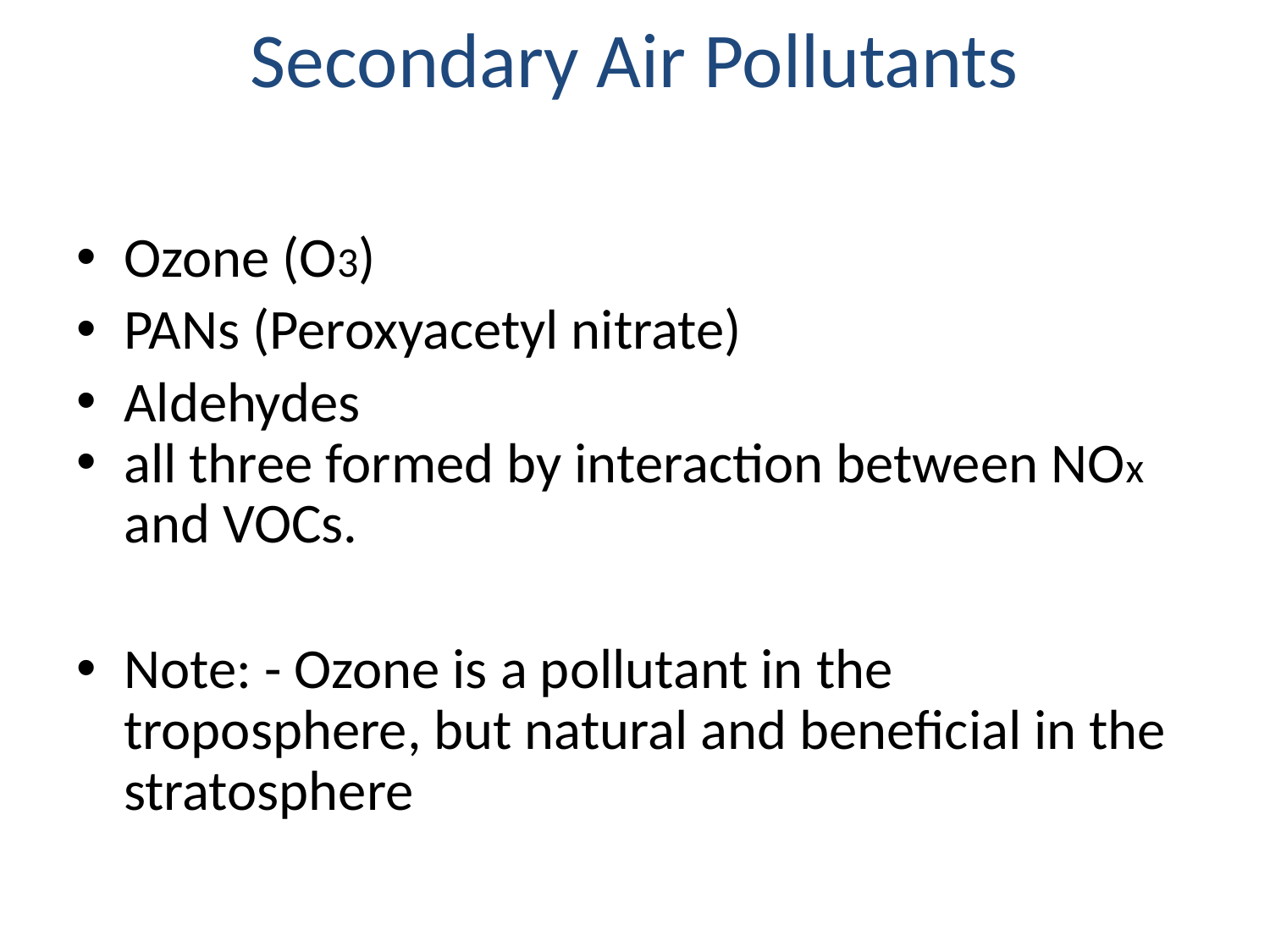

# Secondary Air Pollutants
Ozone (O3)
PANs (Peroxyacetyl nitrate)
Aldehydes
all three formed by interaction between NOx and VOCs.

Note: - Ozone is a pollutant in the  troposphere, but natural and beneficial in the  stratosphere